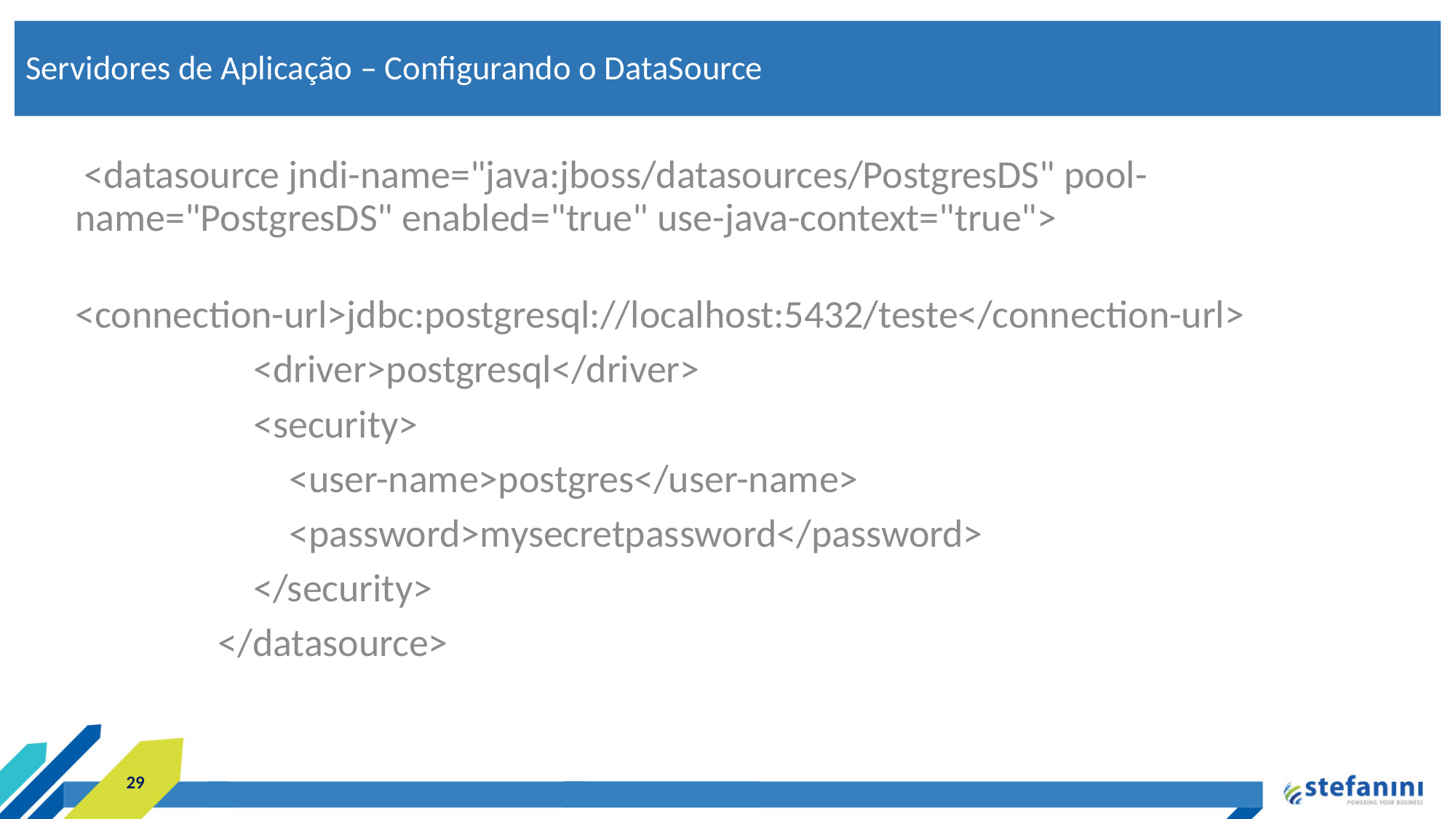

Servidores de Aplicação – Configurando o DataSource

 <datasource jndi-name="java:jboss/datasources/PostgresDS" pool-name="PostgresDS" enabled="true" use-java-context="true">
                    <connection-url>jdbc:postgresql://localhost:5432/teste</connection-url>
                    <driver>postgresql</driver>
                    <security>
                        <user-name>postgres</user-name>
                        <password>mysecretpassword</password>
                    </security>
                </datasource>
29